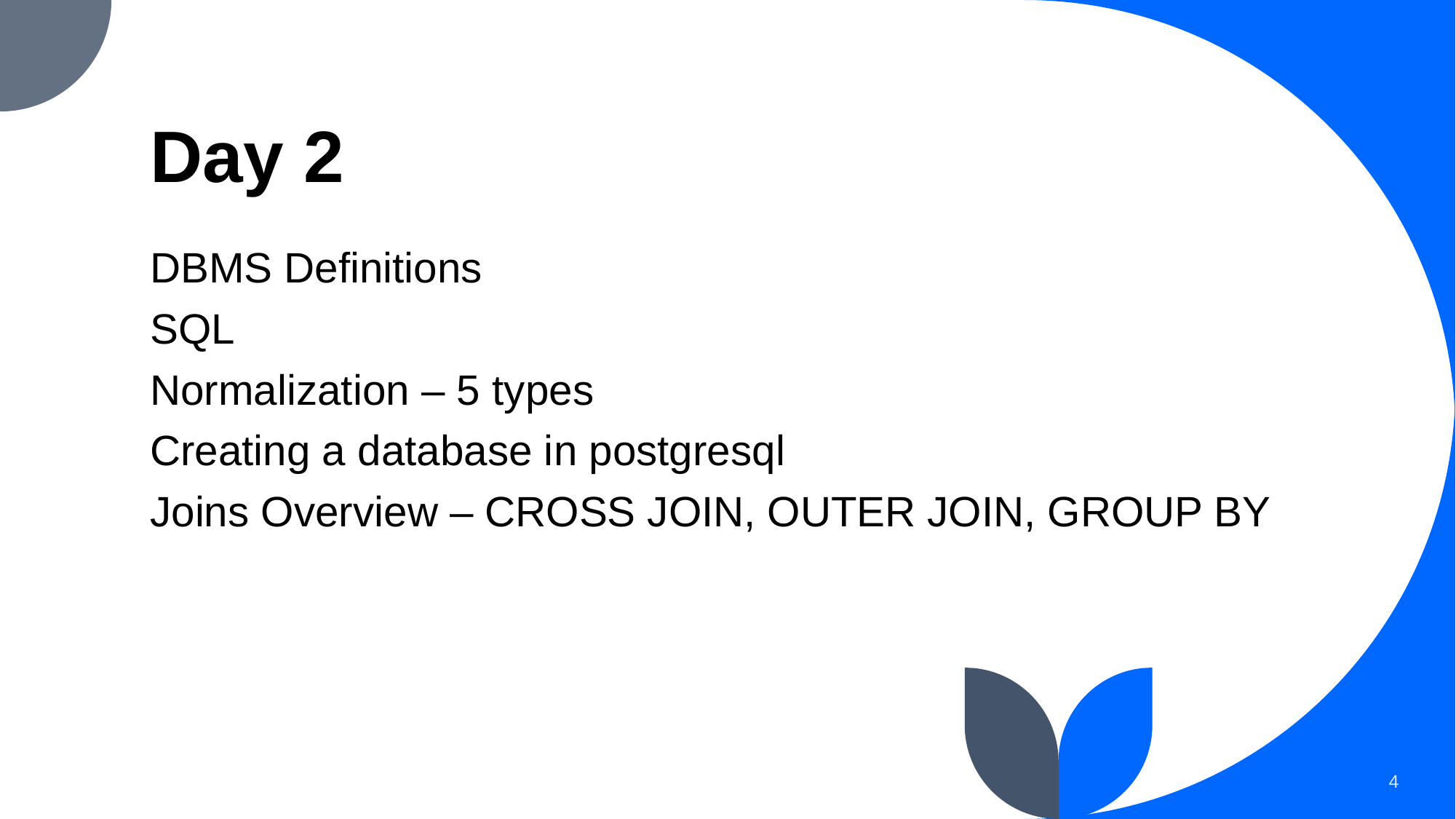

# Day 2
DBMS Definitions
SQL
Normalization – 5 types
Creating a database in postgresql
Joins Overview – CROSS JOIN, OUTER JOIN, GROUP BY

4